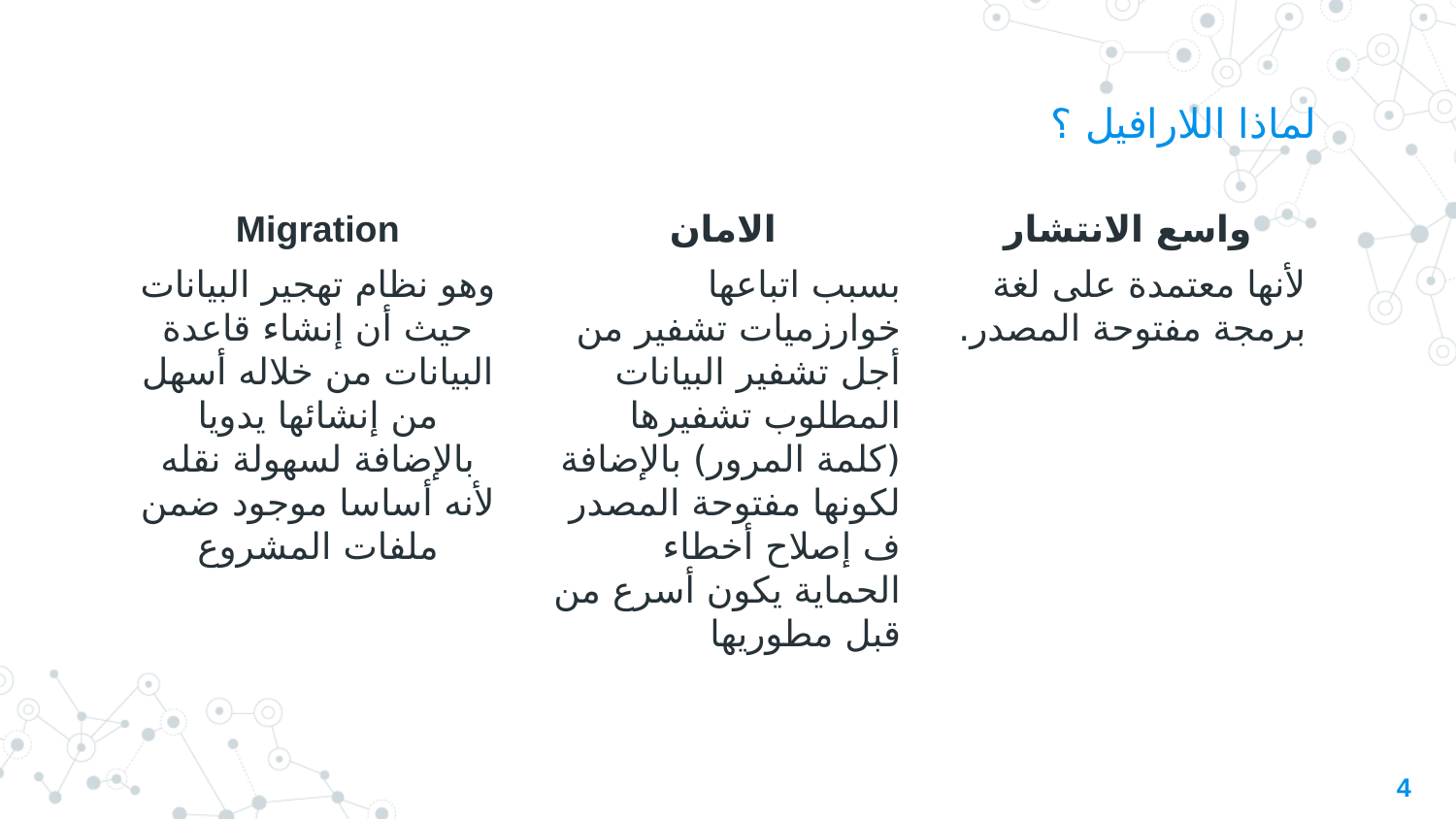

# لماذا اللارافيل ؟
Migration
وهو نظام تهجير البيانات حيث أن إنشاء قاعدة البيانات من خلاله أسهل من إنشائها يدويا بالإضافة لسهولة نقله لأنه أساسا موجود ضمن ملفات المشروع
الامان
بسبب اتباعها خوارزميات تشفير من أجل تشفير البيانات المطلوب تشفيرها (كلمة المرور) بالإضافة لكونها مفتوحة المصدر ف إصلاح أخطاء الحماية يكون أسرع من قبل مطوريها
واسع الانتشار
لأنها معتمدة على لغة برمجة مفتوحة المصدر.

4